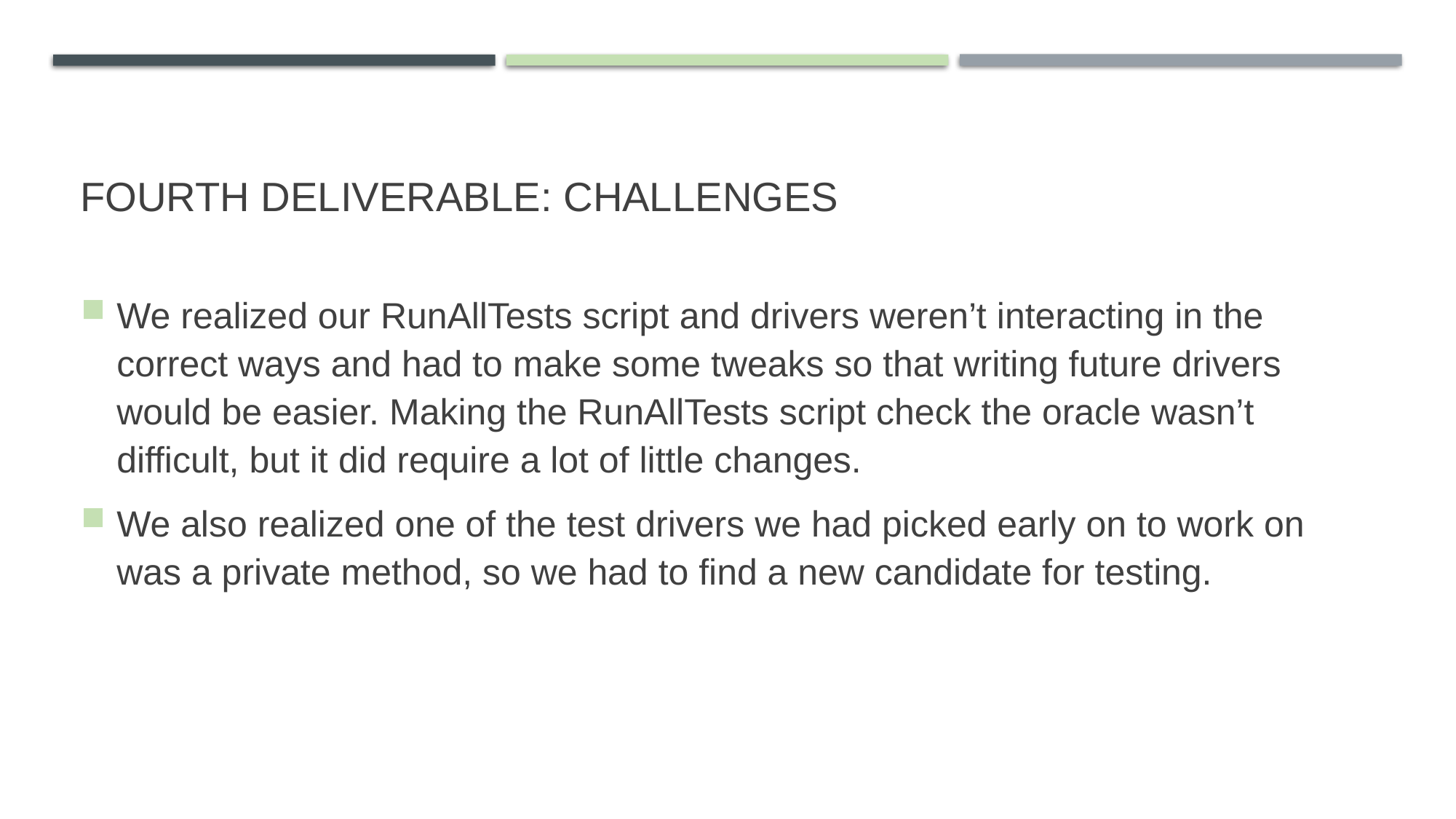

# Fourth Deliverable: Challenges
We realized our RunAllTests script and drivers weren’t interacting in the correct ways and had to make some tweaks so that writing future drivers would be easier. Making the RunAllTests script check the oracle wasn’t difficult, but it did require a lot of little changes.
We also realized one of the test drivers we had picked early on to work on was a private method, so we had to find a new candidate for testing.